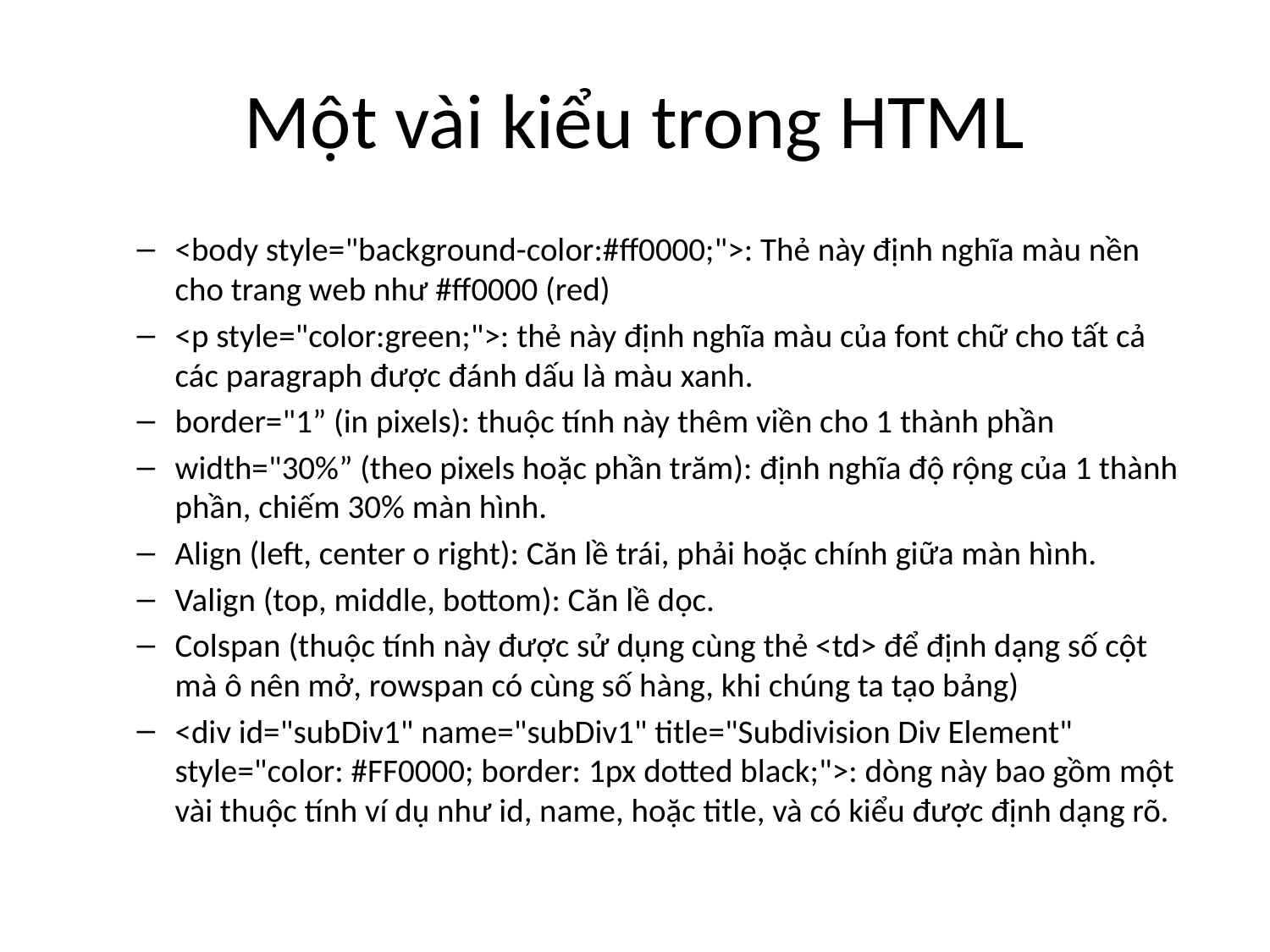

# Một vài kiểu trong HTML
<body style="background-color:#ff0000;">: Thẻ này định nghĩa màu nền cho trang web như #ff0000 (red)
<p style="color:green;">: thẻ này định nghĩa màu của font chữ cho tất cả các paragraph được đánh dấu là màu xanh.
border="1” (in pixels): thuộc tính này thêm viền cho 1 thành phần
width="30%” (theo pixels hoặc phần trăm): định nghĩa độ rộng của 1 thành phần, chiếm 30% màn hình.
Align (left, center o right): Căn lề trái, phải hoặc chính giữa màn hình.
Valign (top, middle, bottom): Căn lề dọc.
Colspan (thuộc tính này được sử dụng cùng thẻ <td> để định dạng số cột mà ô nên mở, rowspan có cùng số hàng, khi chúng ta tạo bảng)
<div id="subDiv1" name="subDiv1" title="Subdivision Div Element" style="color: #FF0000; border: 1px dotted black;">: dòng này bao gồm một vài thuộc tính ví dụ như id, name, hoặc title, và có kiểu được định dạng rõ.